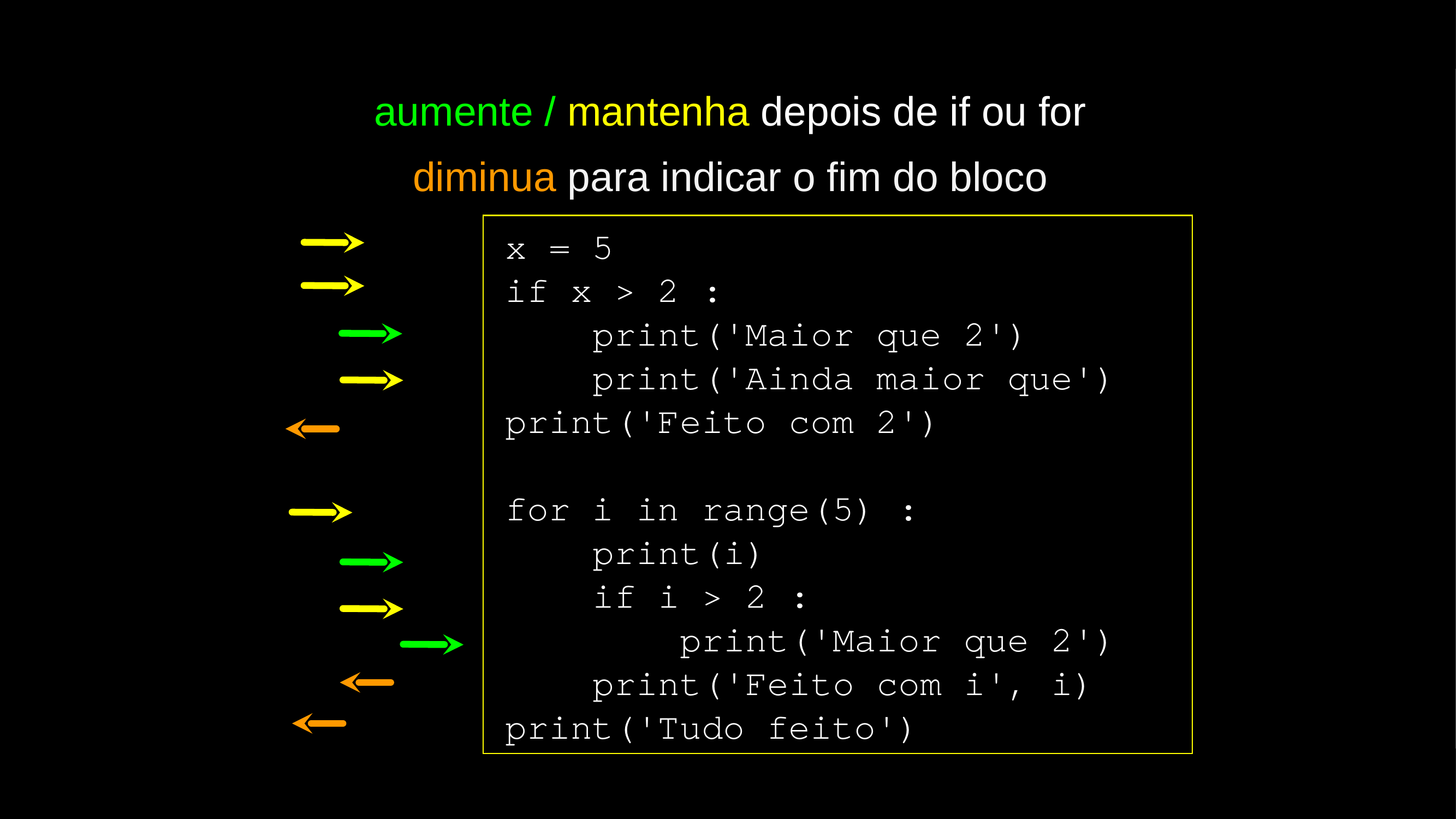

aumente / mantenha depois de if ou for

diminua para indicar o fim do bloco
 x = 5
 if x > 2 :
     print('Maior que 2')
     print('Ainda maior que')
 print('Feito com 2')

 for i in range(5) :
     print(i)
     if i > 2 :
         print('Maior que 2')
     print('Feito com i', i)
 print('Tudo feito')